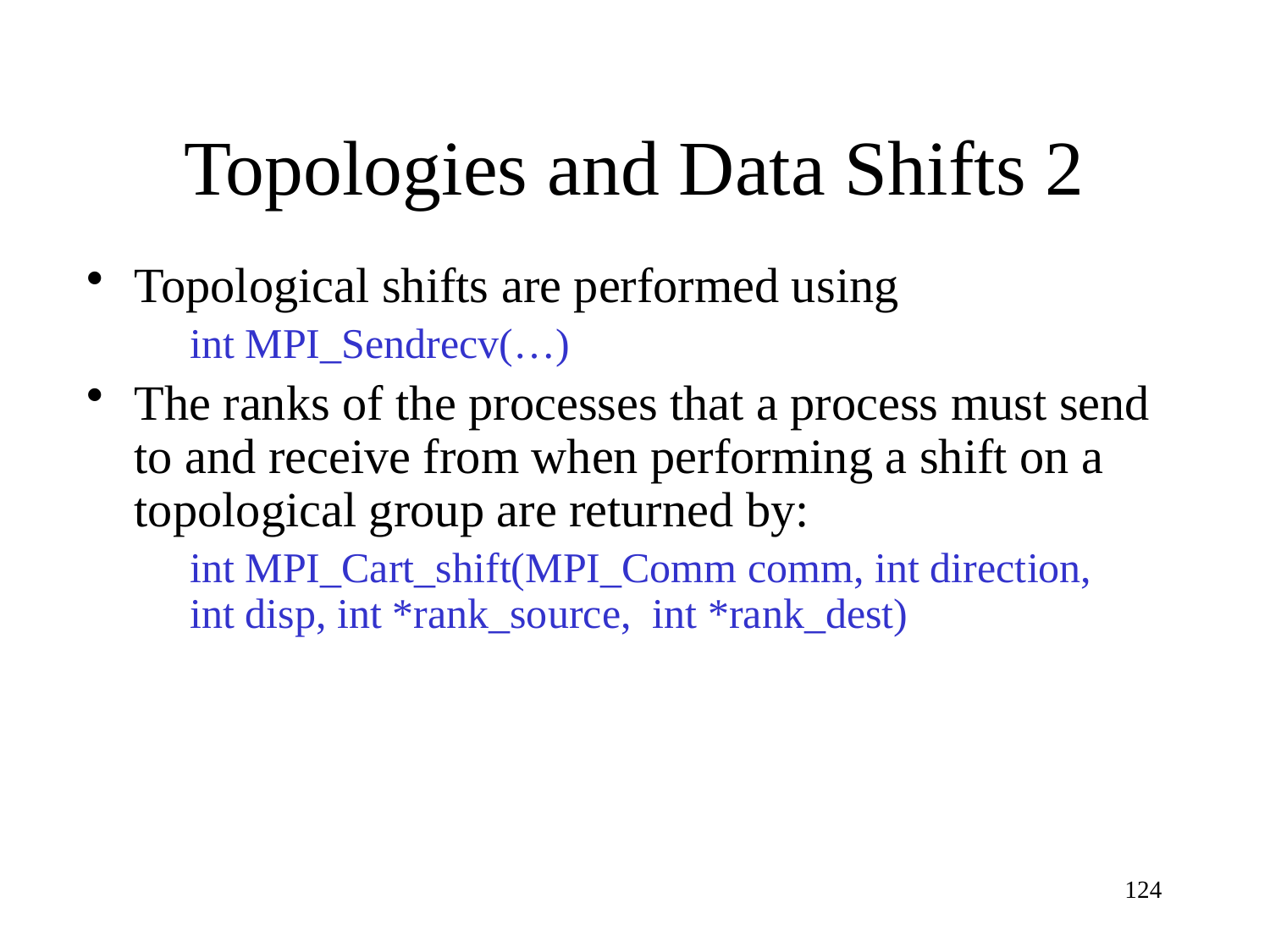

# Topologies and Data Shifts 2
Topological shifts are performed using
int MPI_Sendrecv(…)
The ranks of the processes that a process must send to and receive from when performing a shift on a topological group are returned by:
int MPI_Cart_shift(MPI_Comm comm, int direction,      int disp, int *rank_source,  int *rank_dest)
124